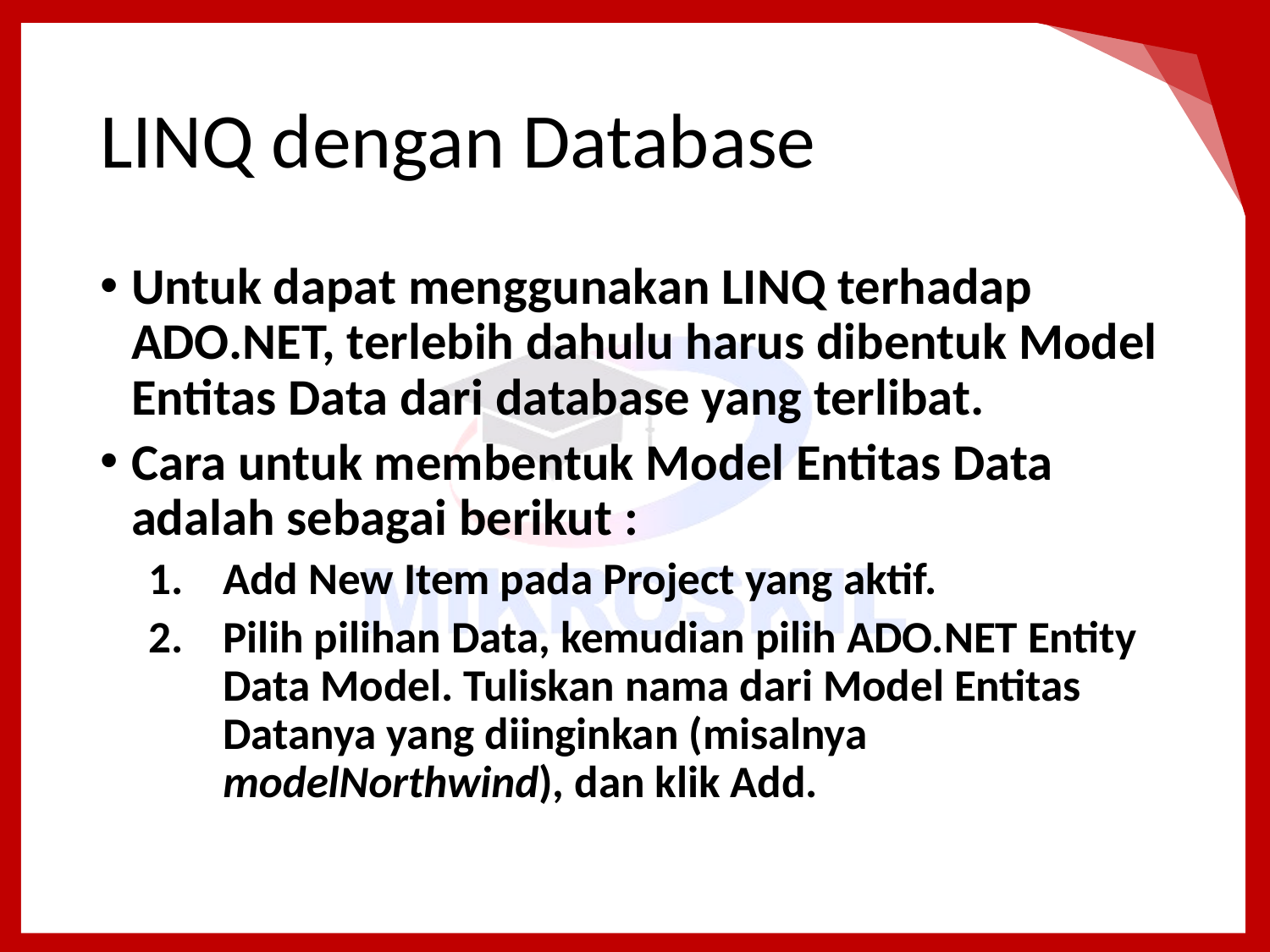

# LINQ dengan Database
Untuk dapat menggunakan LINQ terhadap ADO.NET, terlebih dahulu harus dibentuk Model Entitas Data dari database yang terlibat.
Cara untuk membentuk Model Entitas Data adalah sebagai berikut :
Add New Item pada Project yang aktif.
Pilih pilihan Data, kemudian pilih ADO.NET Entity Data Model. Tuliskan nama dari Model Entitas Datanya yang diinginkan (misalnya modelNorthwind), dan klik Add.